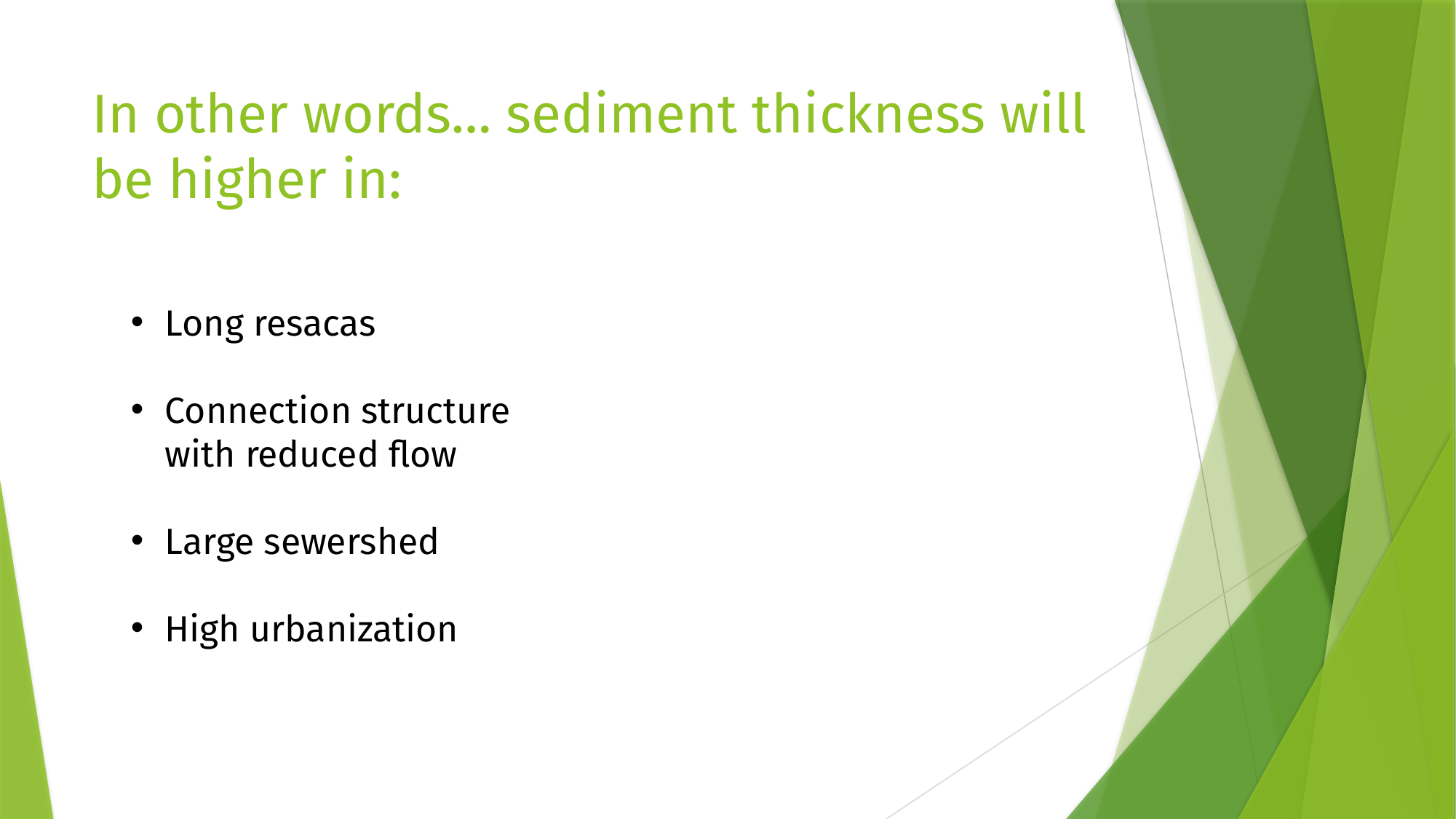

# In other words… sediment thickness will be higher in:
Long resacas

Connection structure with reduced flow

Large sewershed

High urbanization